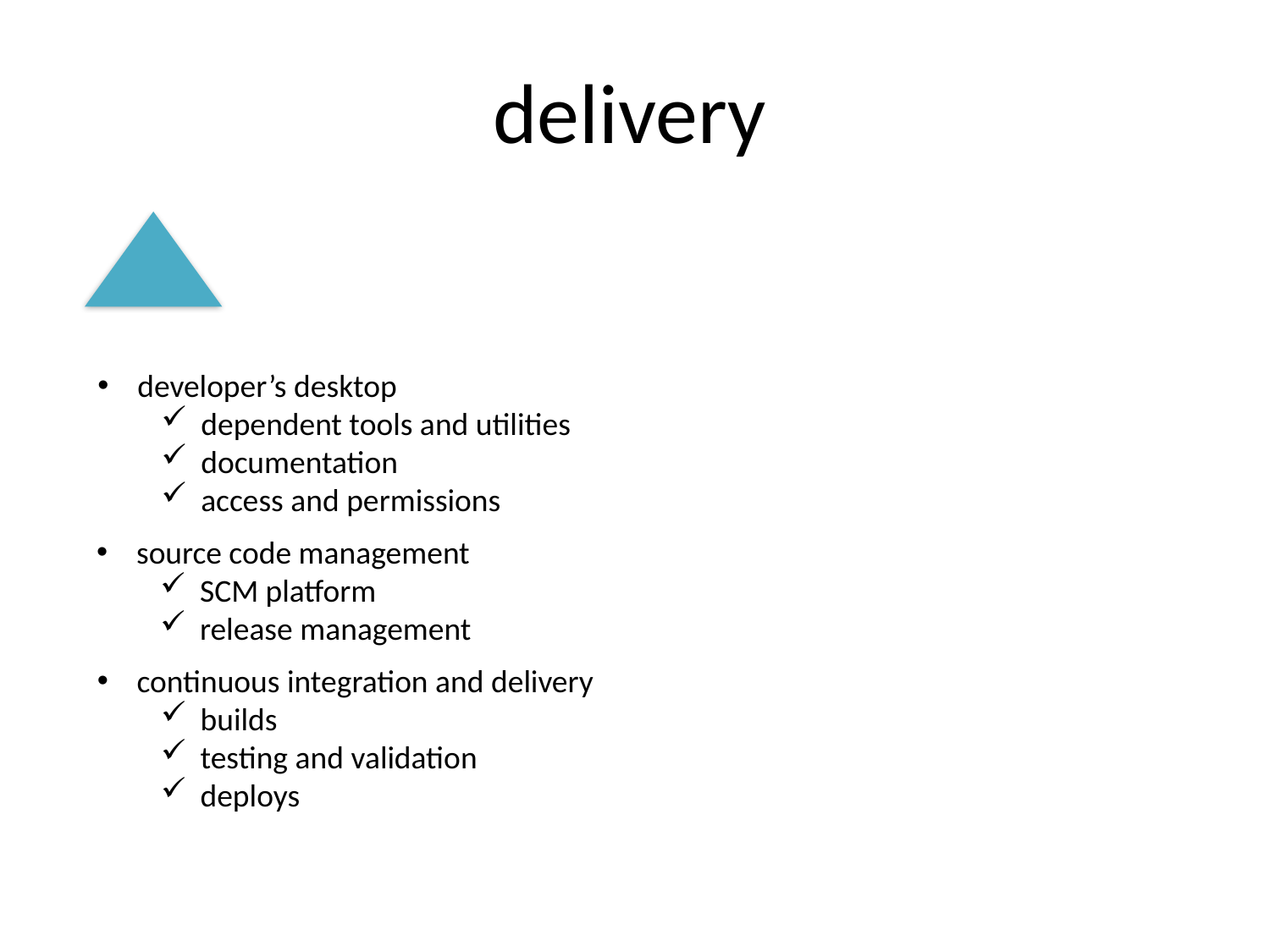

delivery

developer’s desktop
dependent tools and utilities
documentation
access and permissions
source code management
SCM platform
release management
continuous integration and delivery
builds
testing and validation
deploys